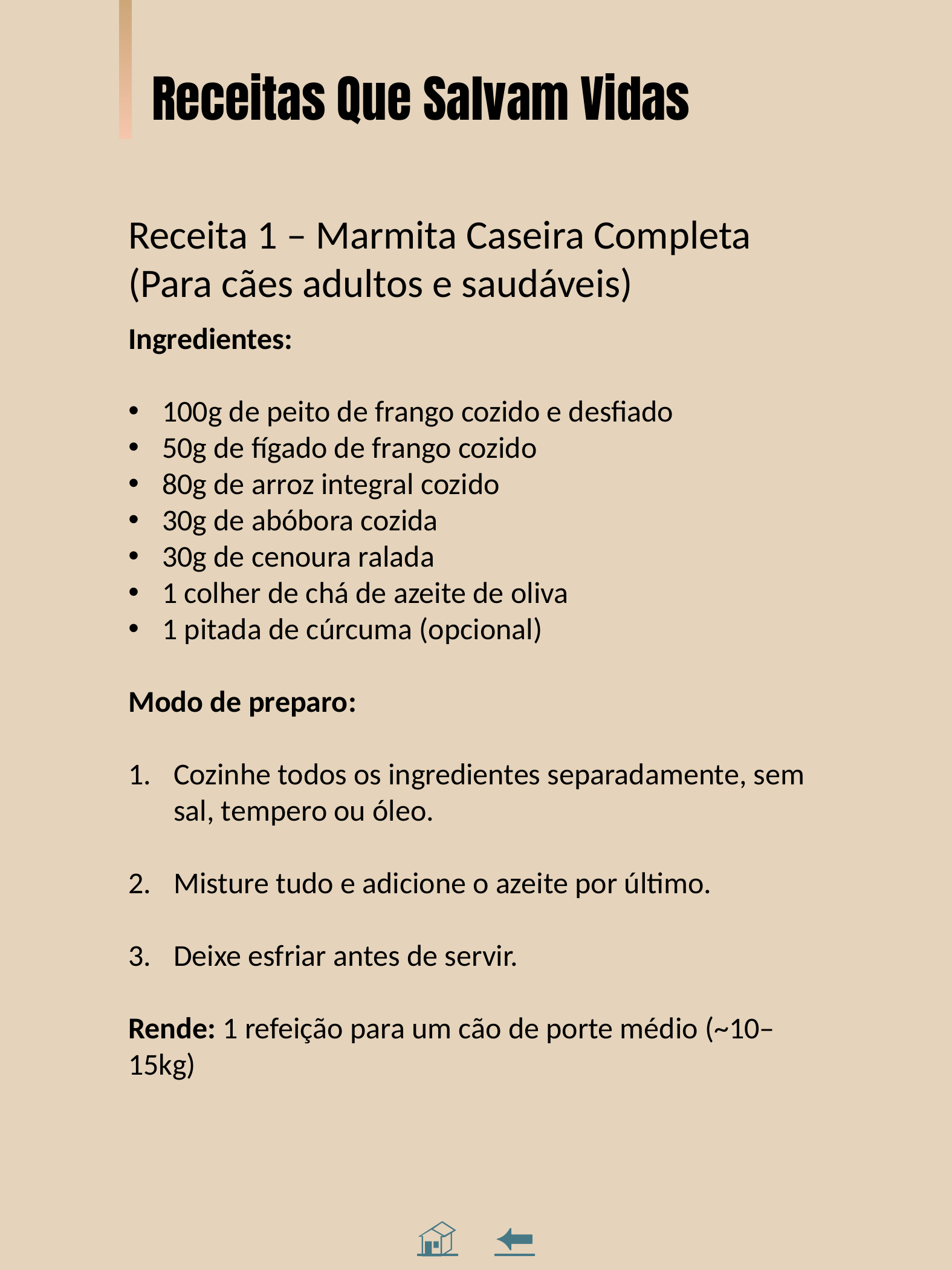

Receitas Que Salvam Vidas
Receita 1 – Marmita Caseira Completa (Para cães adultos e saudáveis)
Ingredientes:

100g de peito de frango cozido e desfiado
50g de fígado de frango cozido
80g de arroz integral cozido
30g de abóbora cozida
30g de cenoura ralada
1 colher de chá de azeite de oliva
1 pitada de cúrcuma (opcional)

Modo de preparo:

Cozinhe todos os ingredientes separadamente, sem sal, tempero ou óleo.

Misture tudo e adicione o azeite por último.

Deixe esfriar antes de servir.

Rende: 1 refeição para um cão de porte médio (~10–15kg)
🏠    ⬅️